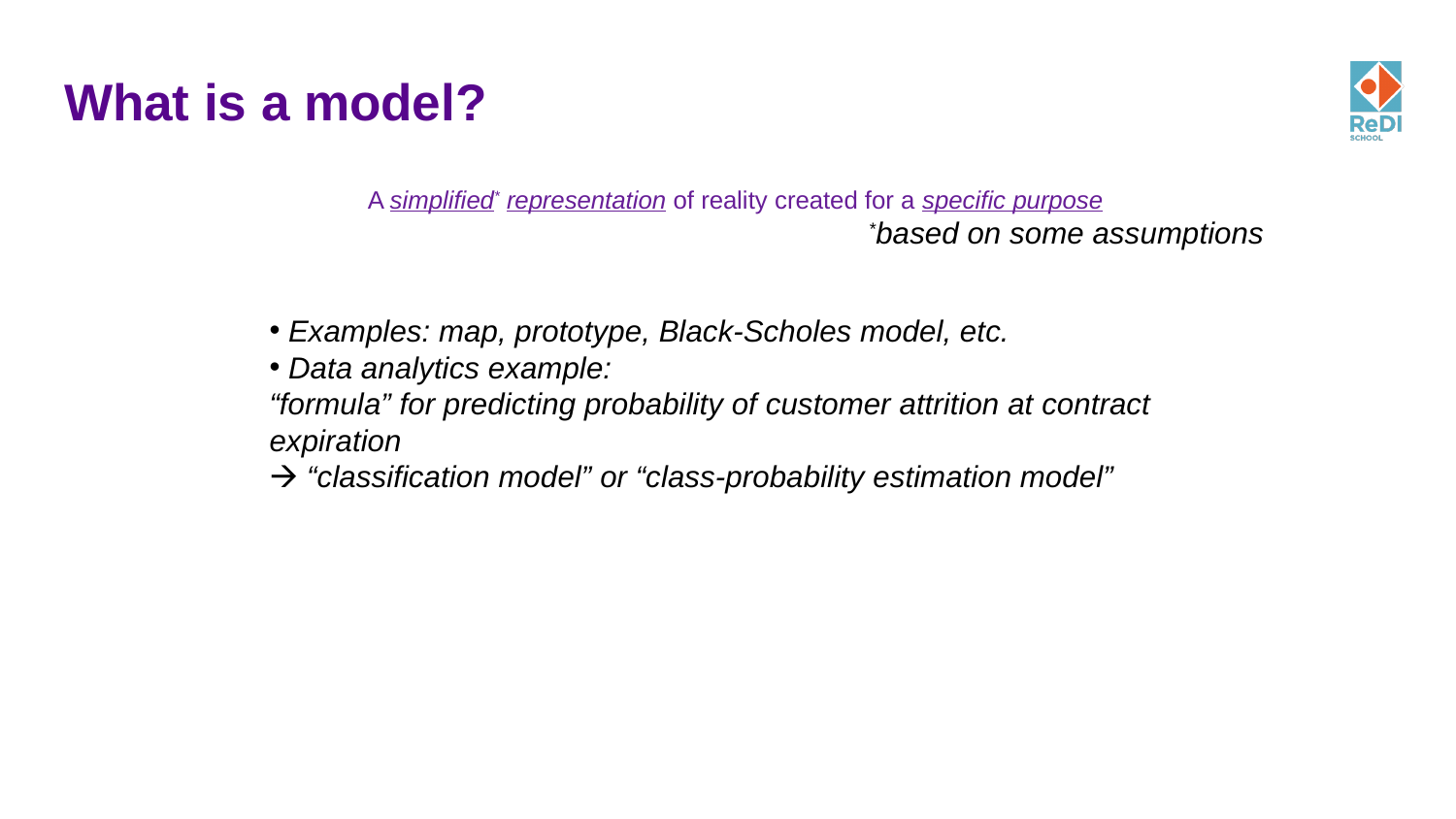

# What is a model?
A simplified* representation of reality created for a specific purpose
*based on some assumptions
 Examples: map, prototype, Black-Scholes model, etc.
 Data analytics example:
“formula” for predicting probability of customer attrition at contract expiration
🡪 “classification model” or “class-probability estimation model”